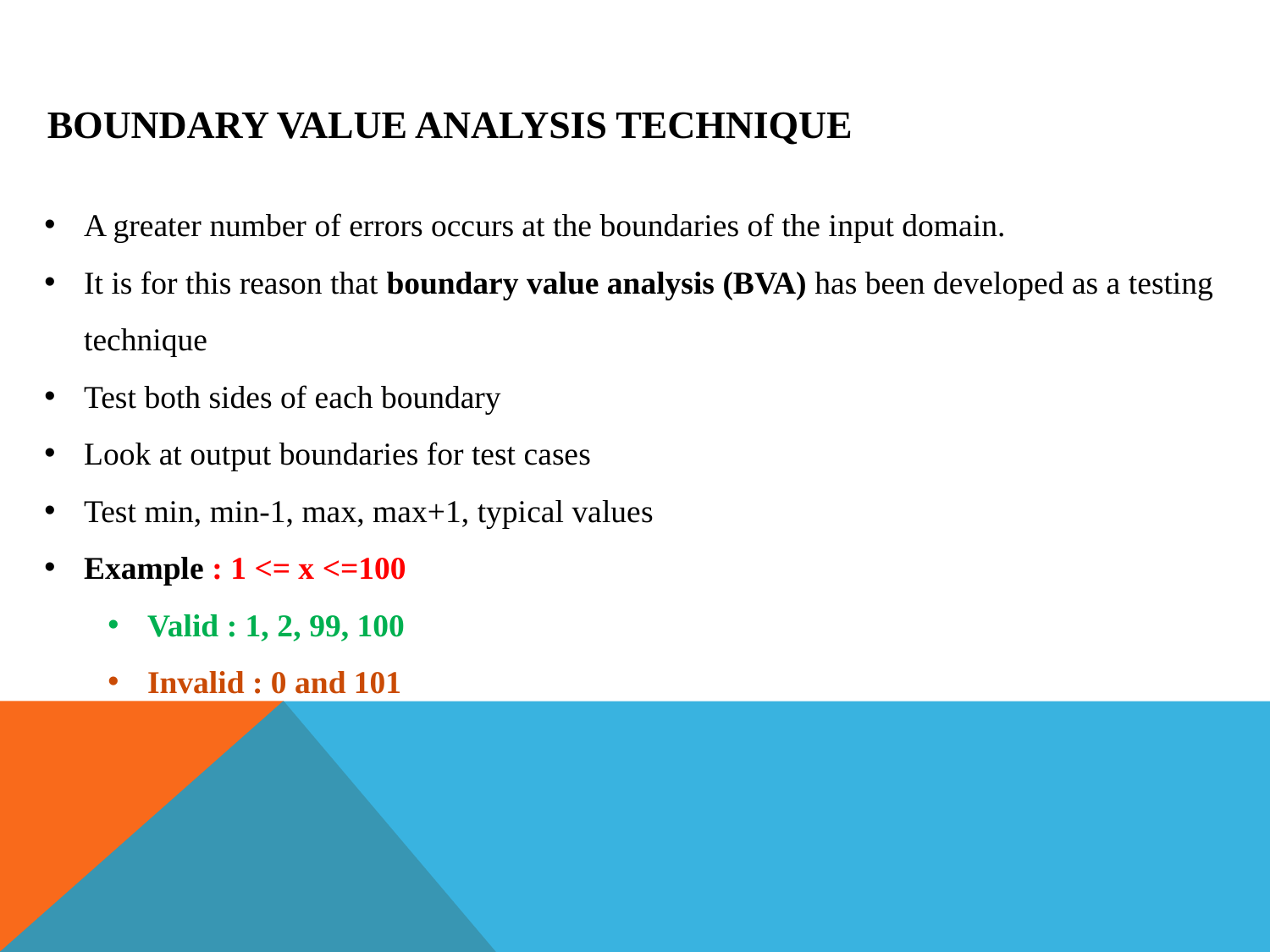

Boundary Value Analysis Technique
A greater number of errors occurs at the boundaries of the input domain.
It is for this reason that boundary value analysis (BVA) has been developed as a testing technique
Test both sides of each boundary
Look at output boundaries for test cases
Test min, min-1, max, max+1, typical values
Example : 1 <= x <=100
Valid : 1, 2, 99, 100
Invalid : 0 and 101